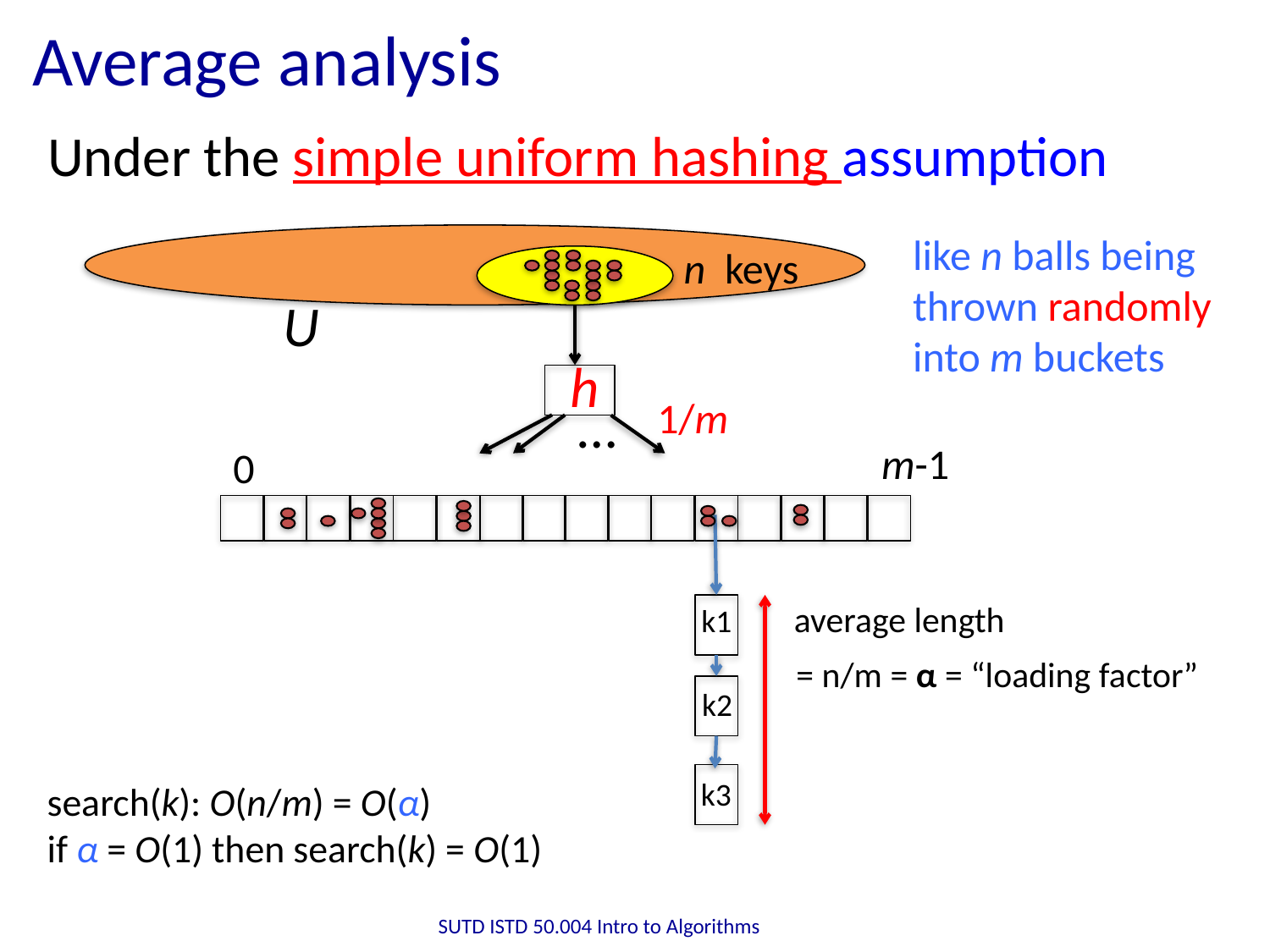

# Average analysis
Under the simple uniform hashing assumption
like n balls being
thrown randomly
into m buckets

n  keys

U
h

…
1/m
m-1
0

average length
k1

= n/m = α = “loading factor”

k2

k3
search(k): O(n/m) = O(α)
if α = O(1) then search(k) = O(1)
SUTD ISTD 50.004 Intro to Algorithms